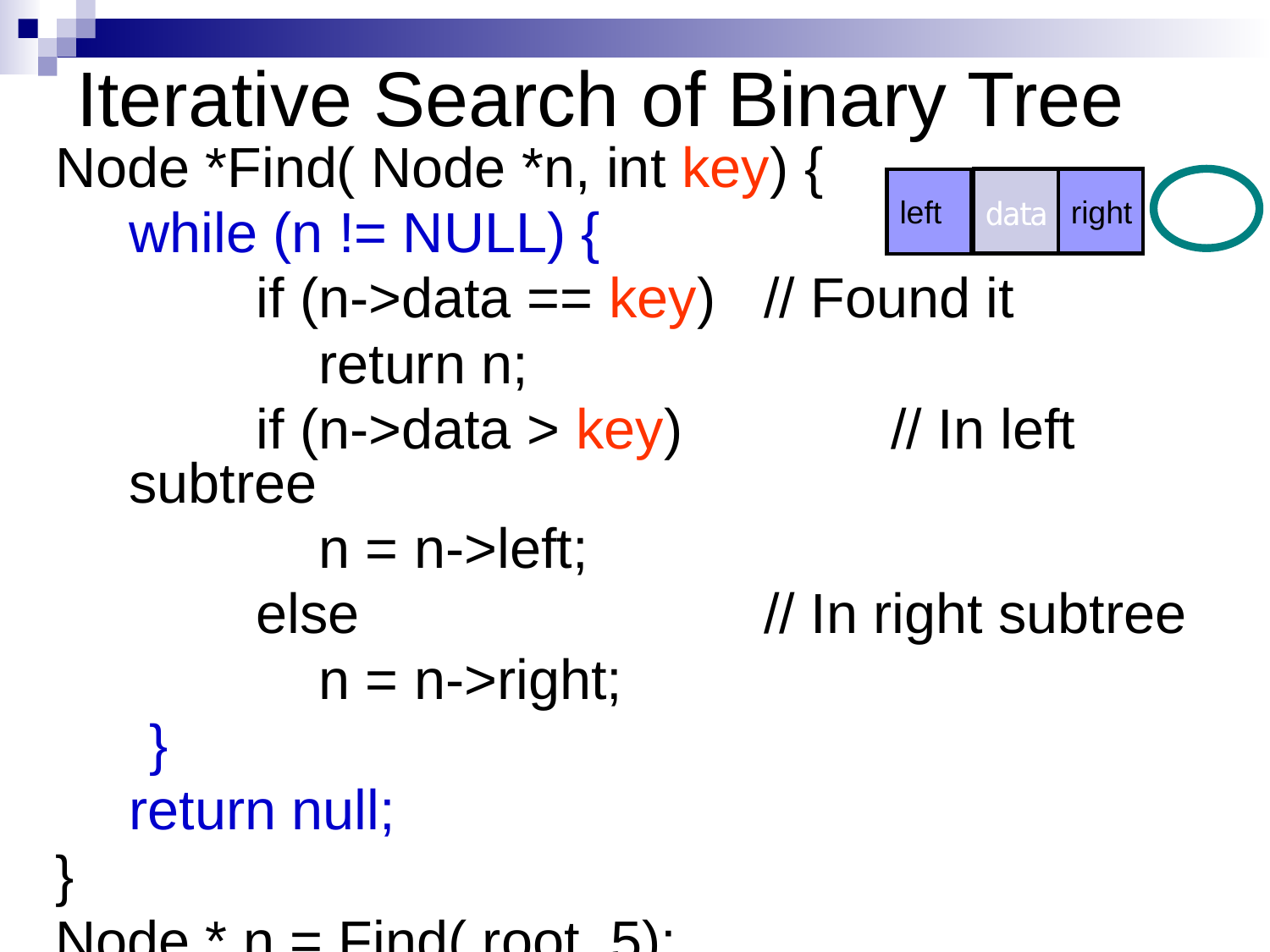

# Iterative Search of Binary Tree
Node *Find( Node *n, int key) {
	while (n != NULL) {
      	if (n->data == key)  	// Found it
		    return n;
		if (n->data > key)	   	// In left subtree
		    n = n->left;
		else	                      	// In right subtree
		    n = n->right;
      }
	return null;
}
Node * n = Find( root, 5);

data
right

left